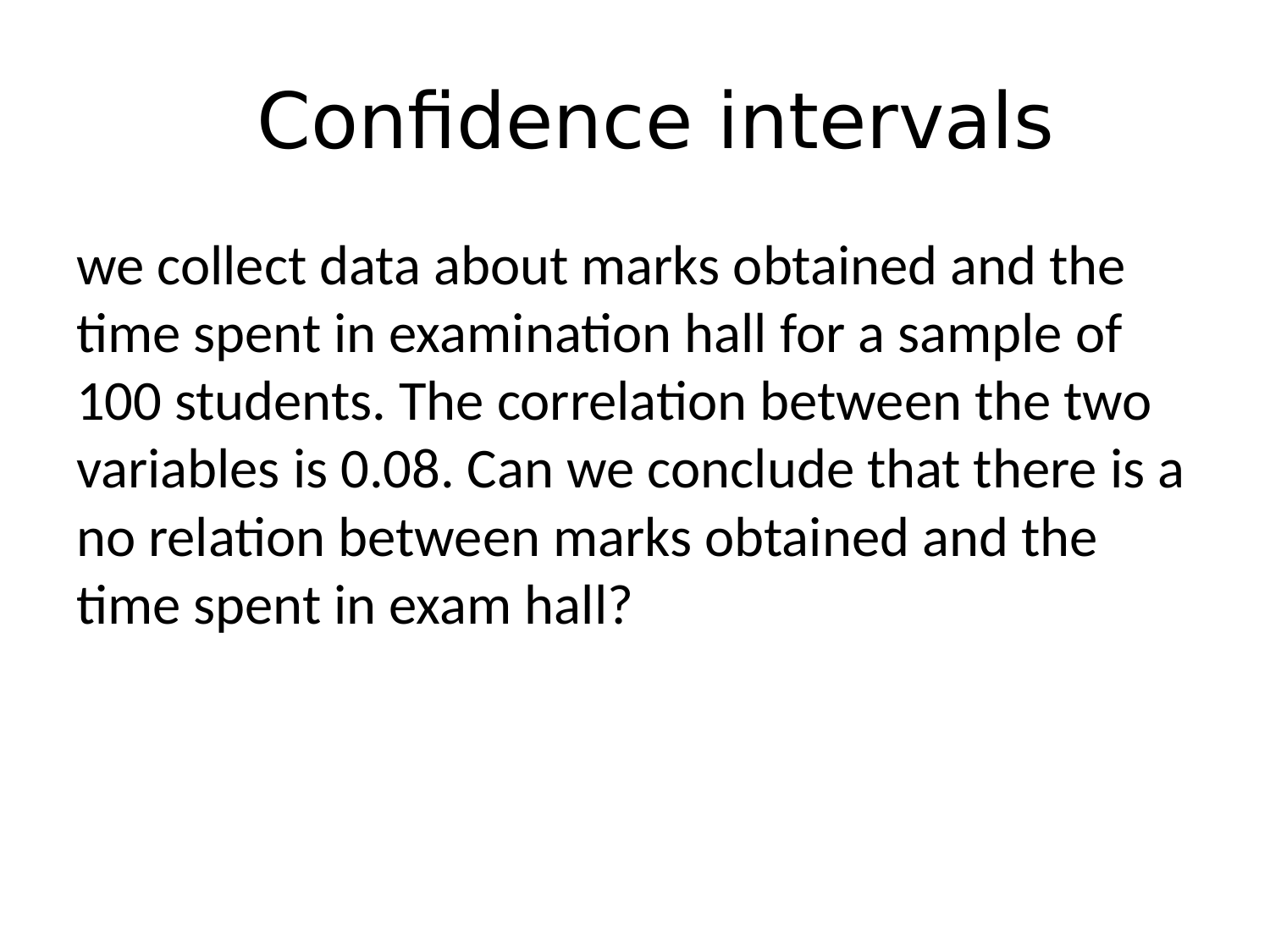

# Confidence intervals
we collect data about marks obtained and the time spent in examination hall for a sample of 100 students. The correlation between the two variables is 0.08. Can we conclude that there is a no relation between marks obtained and the time spent in exam hall?